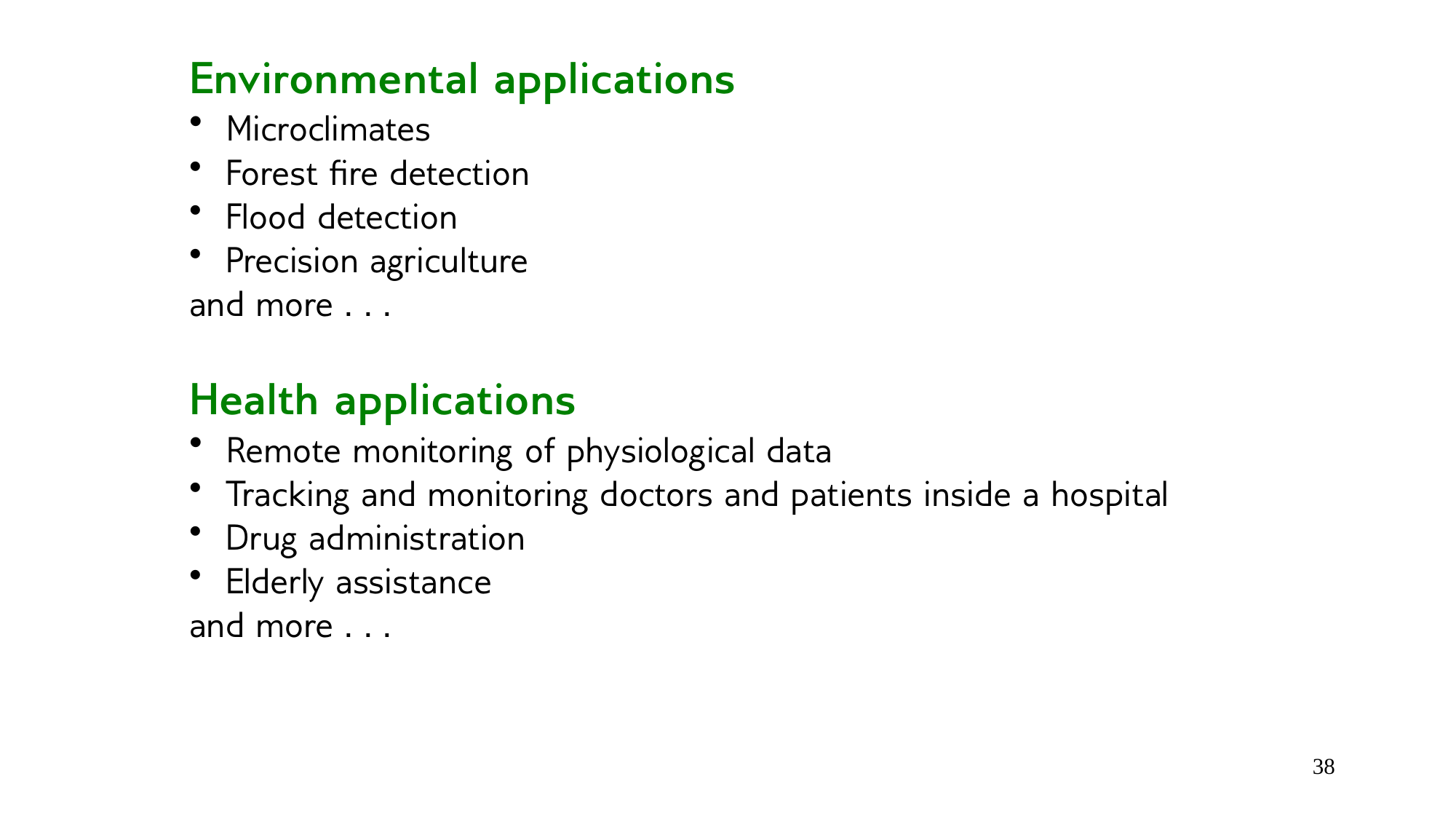

Environmental applications
 Microclimates
 Forest fire detection
 Flood detection
 Precision agriculture
and more . . .

Health applications
 Remote monitoring of physiological data
 Tracking and monitoring doctors and patients inside a hospital
 Drug administration
 Elderly assistance
and more . . .
38